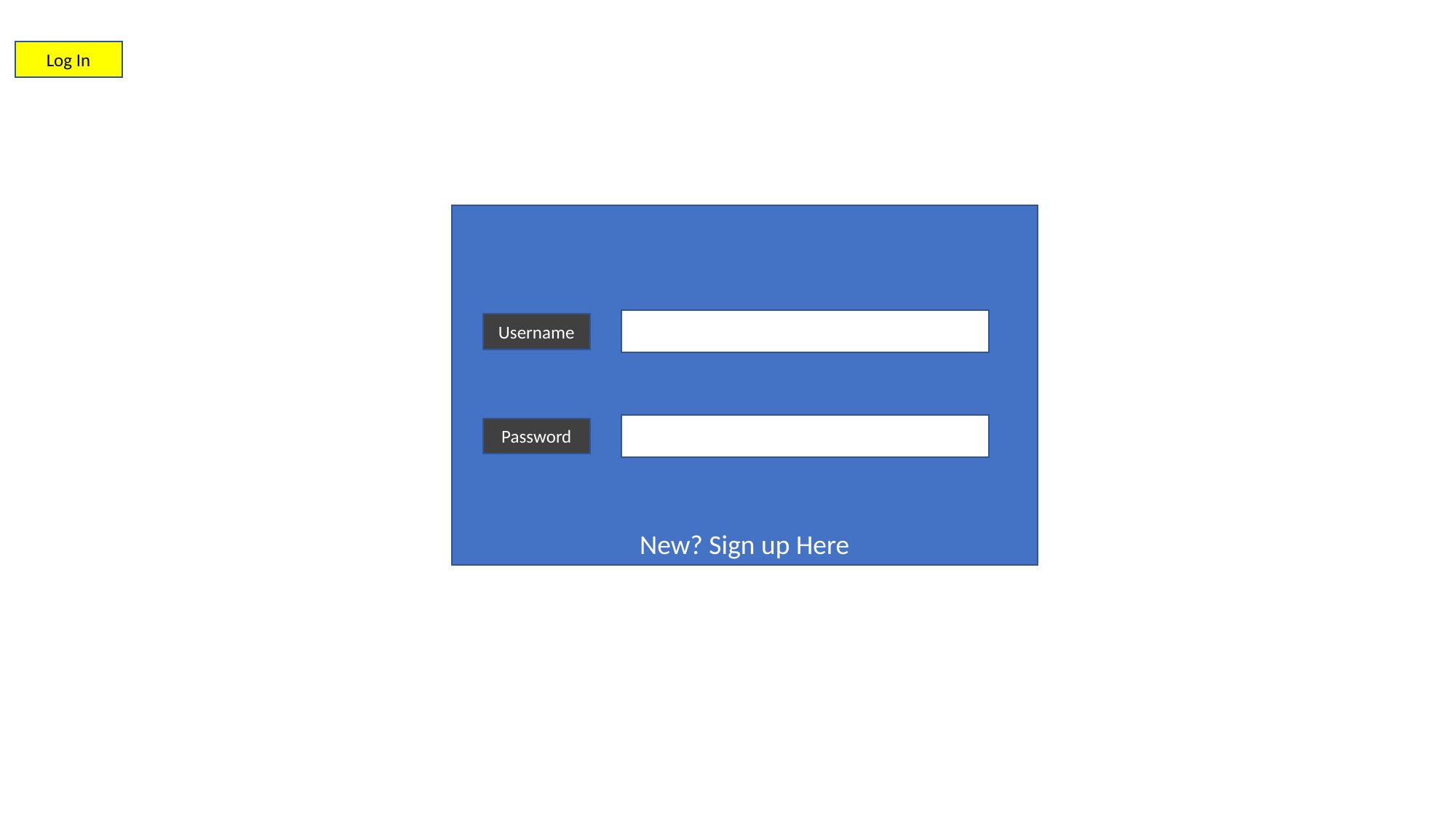

Log In
New? Sign up Here

Username

Password